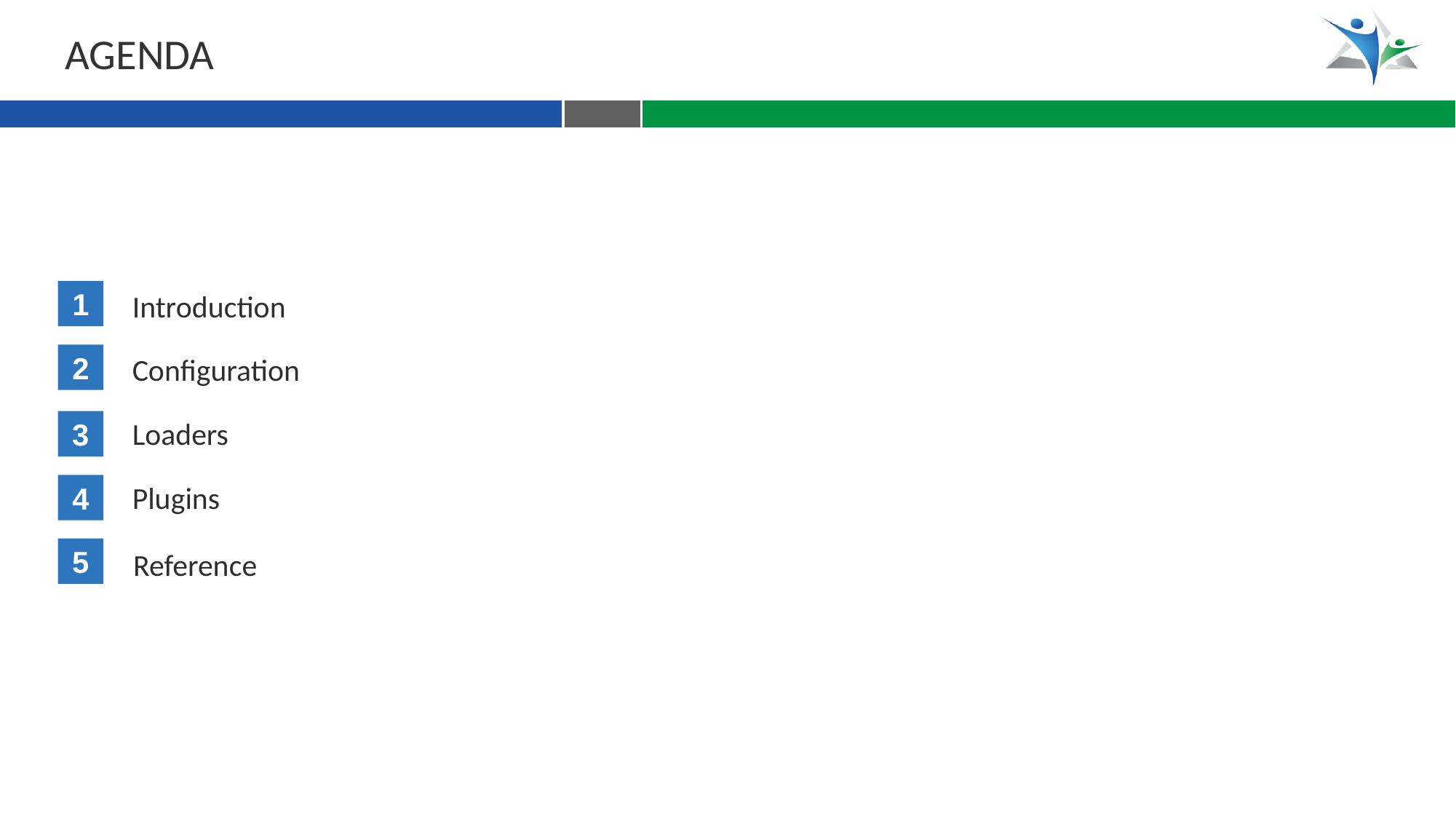

agenda
1
Introduction
2
Configuration
Loaders
3
Plugins
4
5
Reference